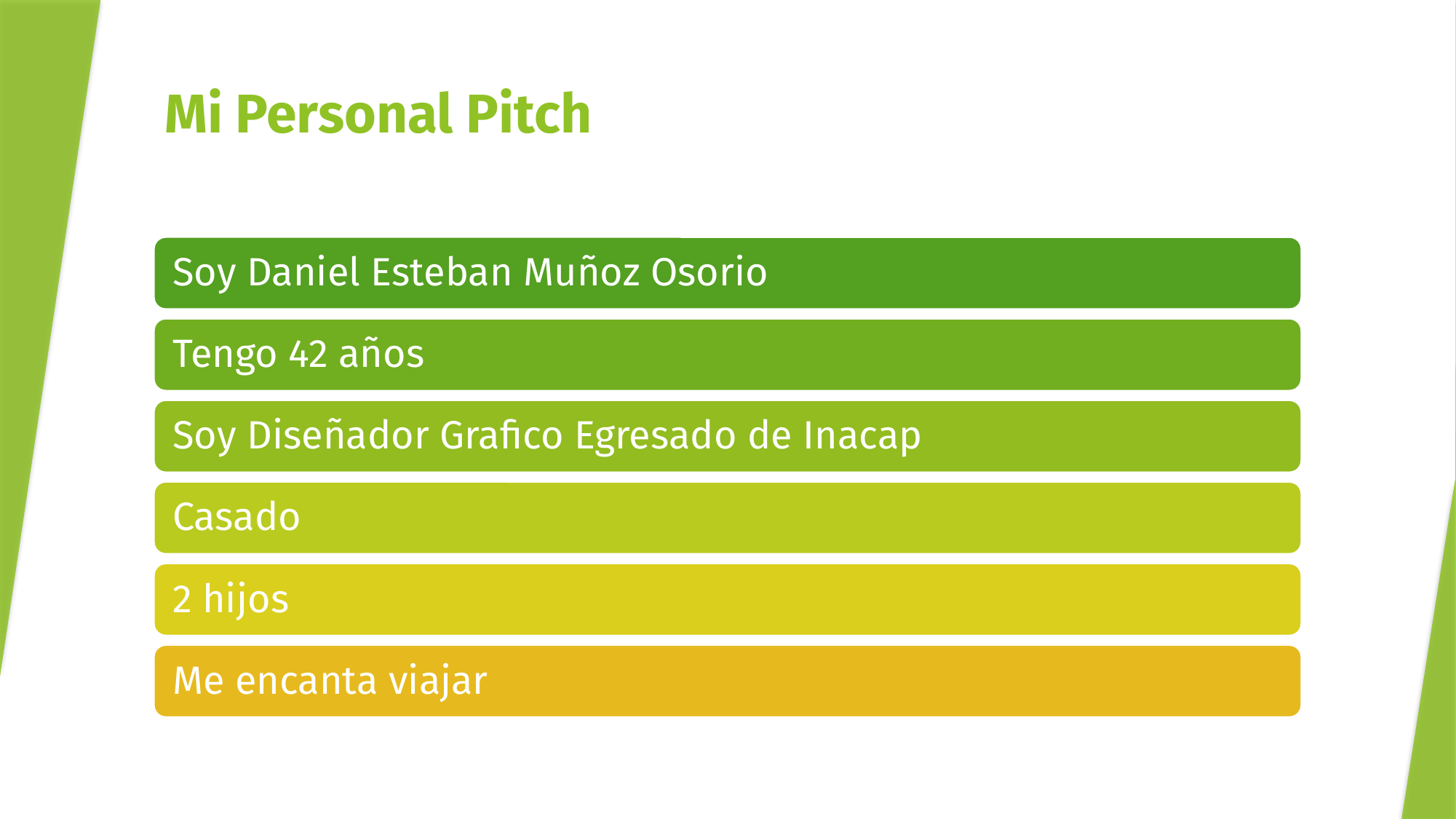

# Mi Personal Pitch
Soy Daniel Esteban Muñoz Osorio
Tengo 42 años
Soy Diseñador Grafico Egresado de Inacap
Casado
2 hijos
Me encanta viajar